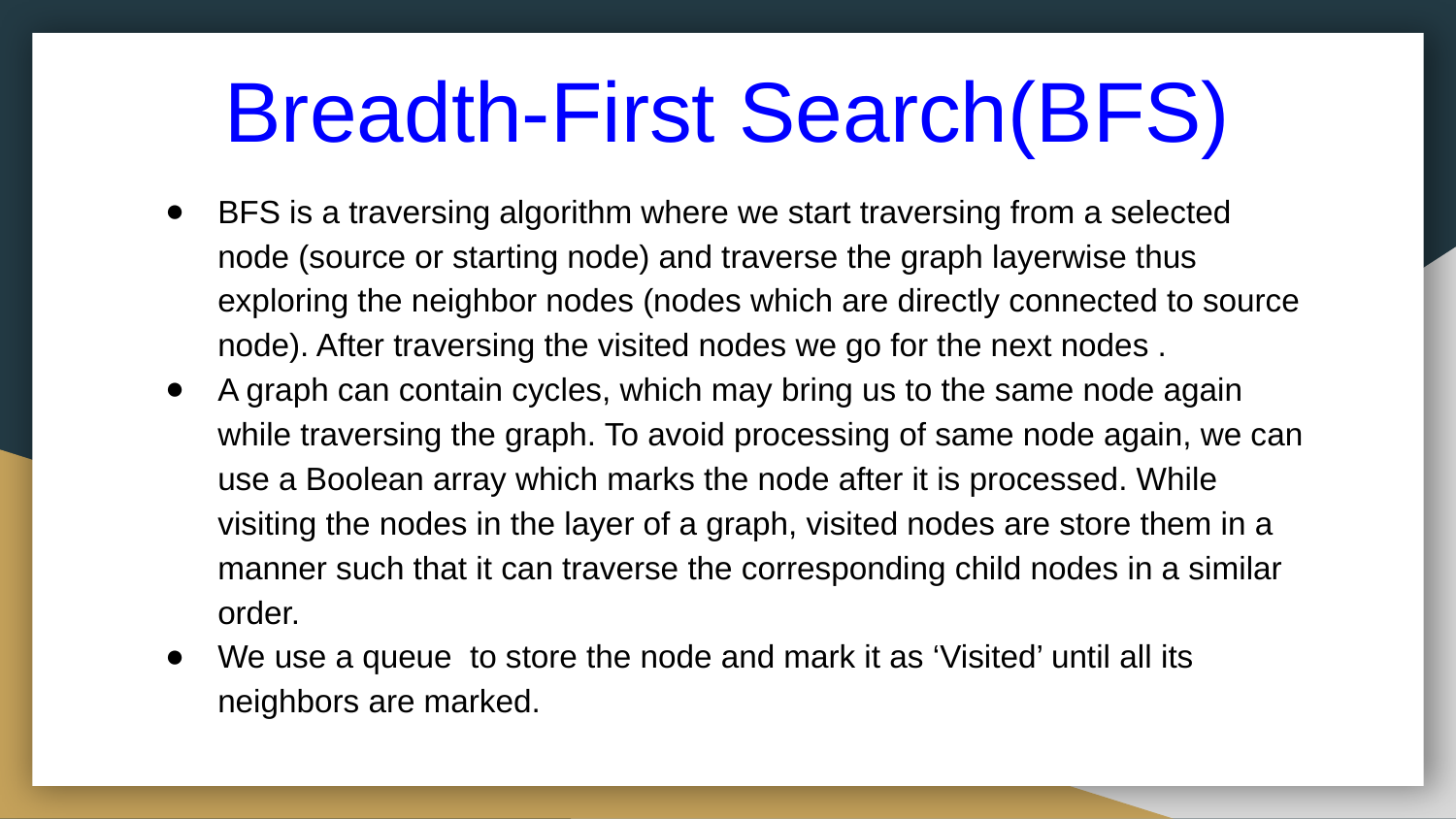

# Breadth-First Search(BFS)
BFS is a traversing algorithm where we start traversing from a selected node (source or starting node) and traverse the graph layerwise thus exploring the neighbor nodes (nodes which are directly connected to source node). After traversing the visited nodes we go for the next nodes .
A graph can contain cycles, which may bring us to the same node again while traversing the graph. To avoid processing of same node again, we can use a Boolean array which marks the node after it is processed. While visiting the nodes in the layer of a graph, visited nodes are store them in a manner such that it can traverse the corresponding child nodes in a similar order.
We use a queue  to store the node and mark it as ‘Visited’ until all its neighbors are marked.